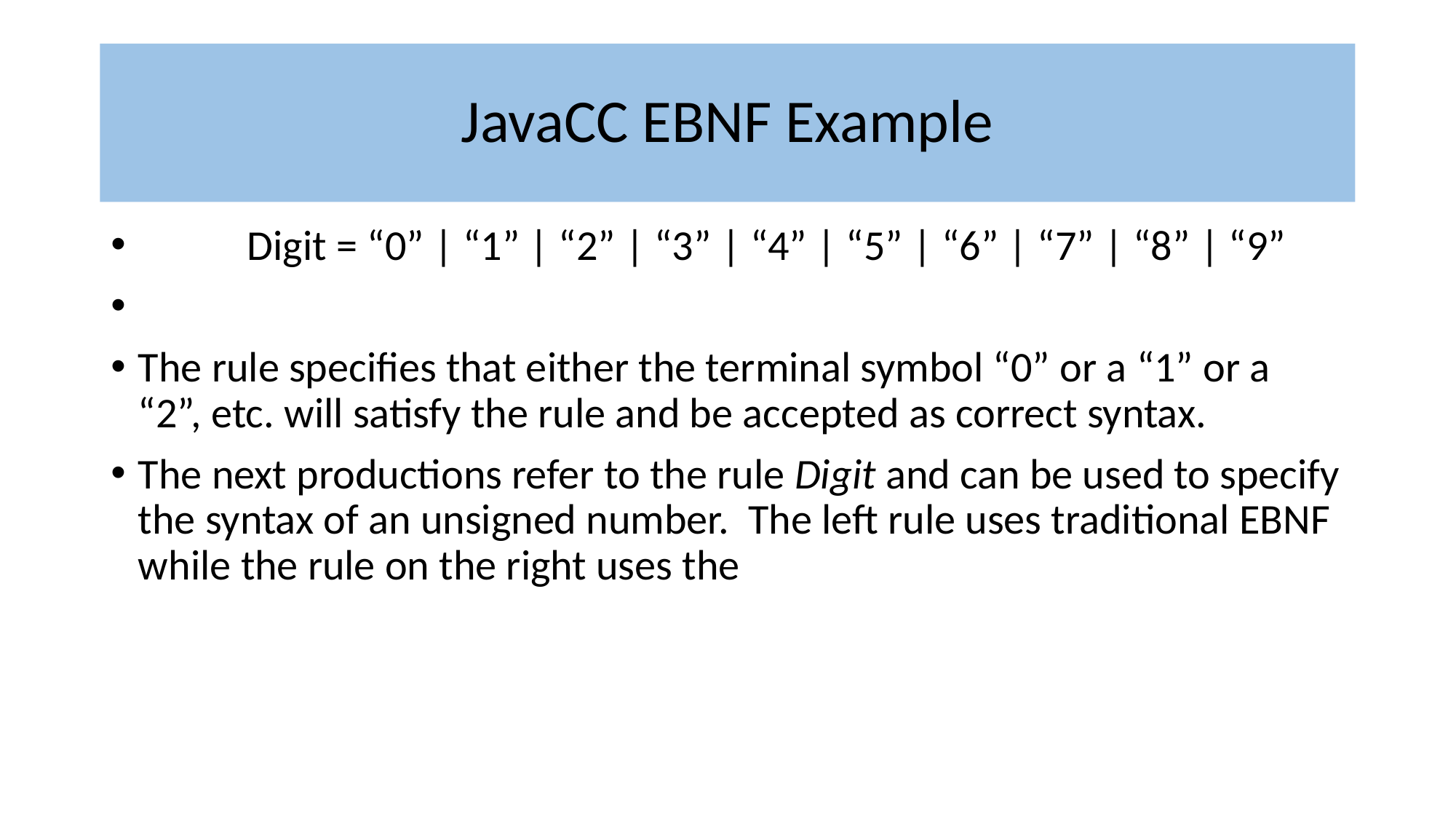

# JavaCC EBNF Example
	Digit = “0” | “1” | “2” | “3” | “4” | “5” | “6” | “7” | “8” | “9”

The rule specifies that either the terminal symbol “0” or a “1” or a “2”, etc. will satisfy the rule and be accepted as correct syntax.
The next productions refer to the rule Digit and can be used to specify the syntax of an unsigned number.  The left rule uses traditional EBNF while the rule on the right uses the